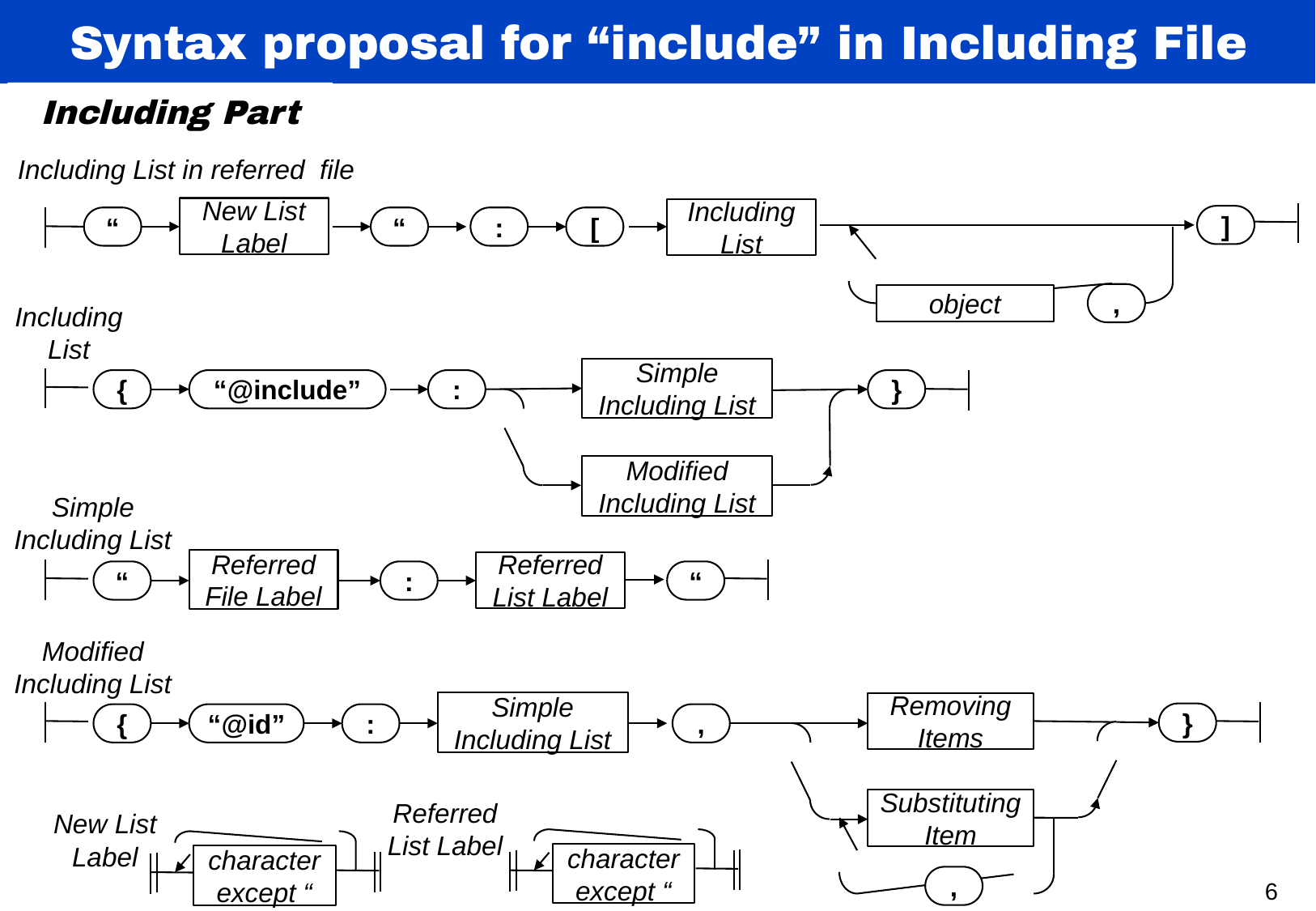

Syntax proposal for “include” in Including File

Including Part
Including List in referred  file
New List Label
Including List
]
“
“
:
[

,
object
Including
List
Simple
Including List
{
“@include”
:
}

Modified
Including List
Simple
Including List
Referred File Label
Referred List Label
“
:
“
Modified
Including List
Simple
Including List
Removing Items
}
{
“@id”
:
,

Substituting Item
Referred List Label
New List Label

character
except “
character
except “
,
6